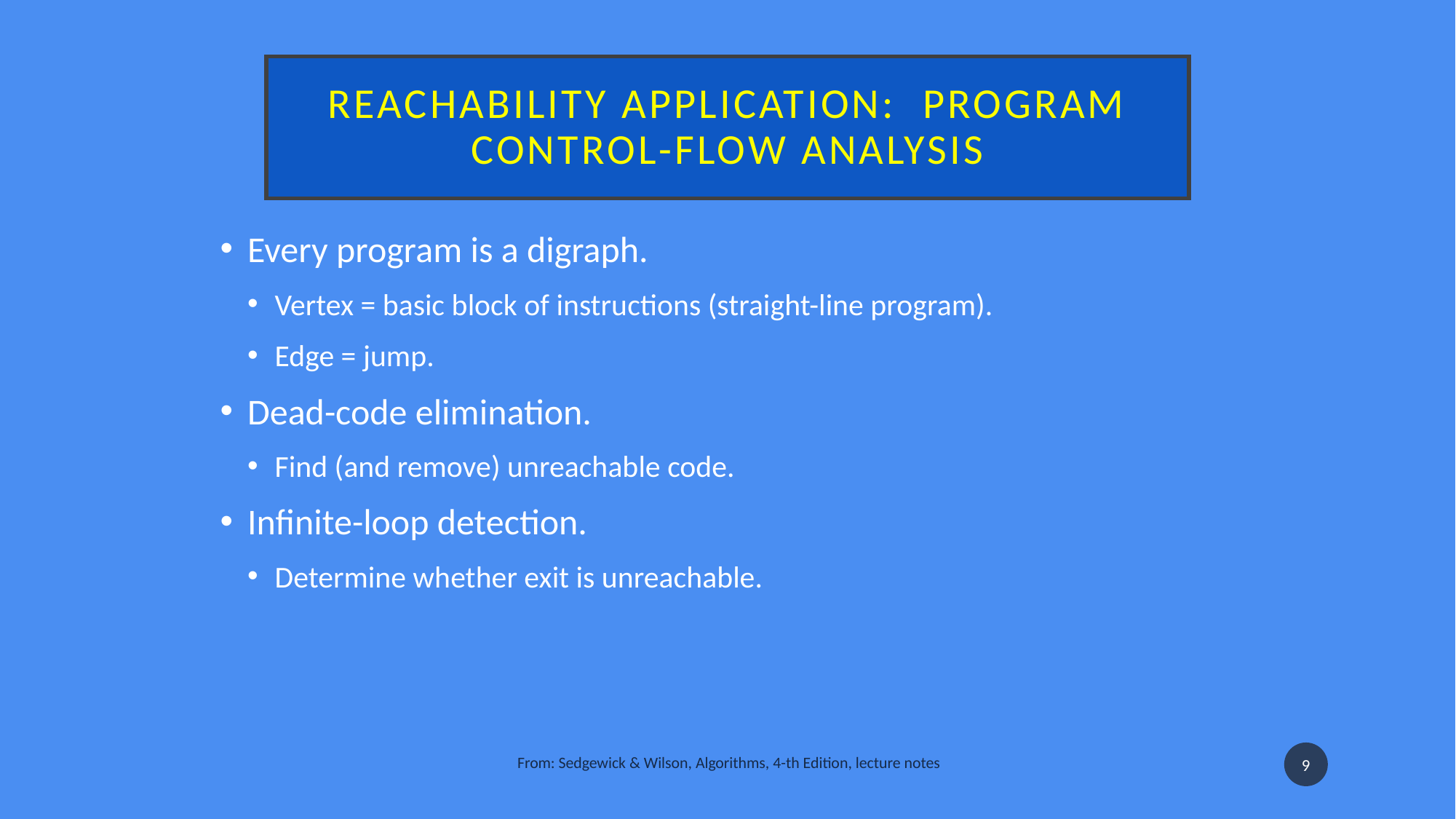

# Reachability application:  program control-flow analysis
Every program is a digraph.
Vertex = basic block of instructions (straight-line program).
Edge = jump.
Dead-code elimination.
Find (and remove) unreachable code.
Infinite-loop detection.
Determine whether exit is unreachable.

From: Sedgewick & Wilson, Algorithms, 4-th Edition, lecture notes
9